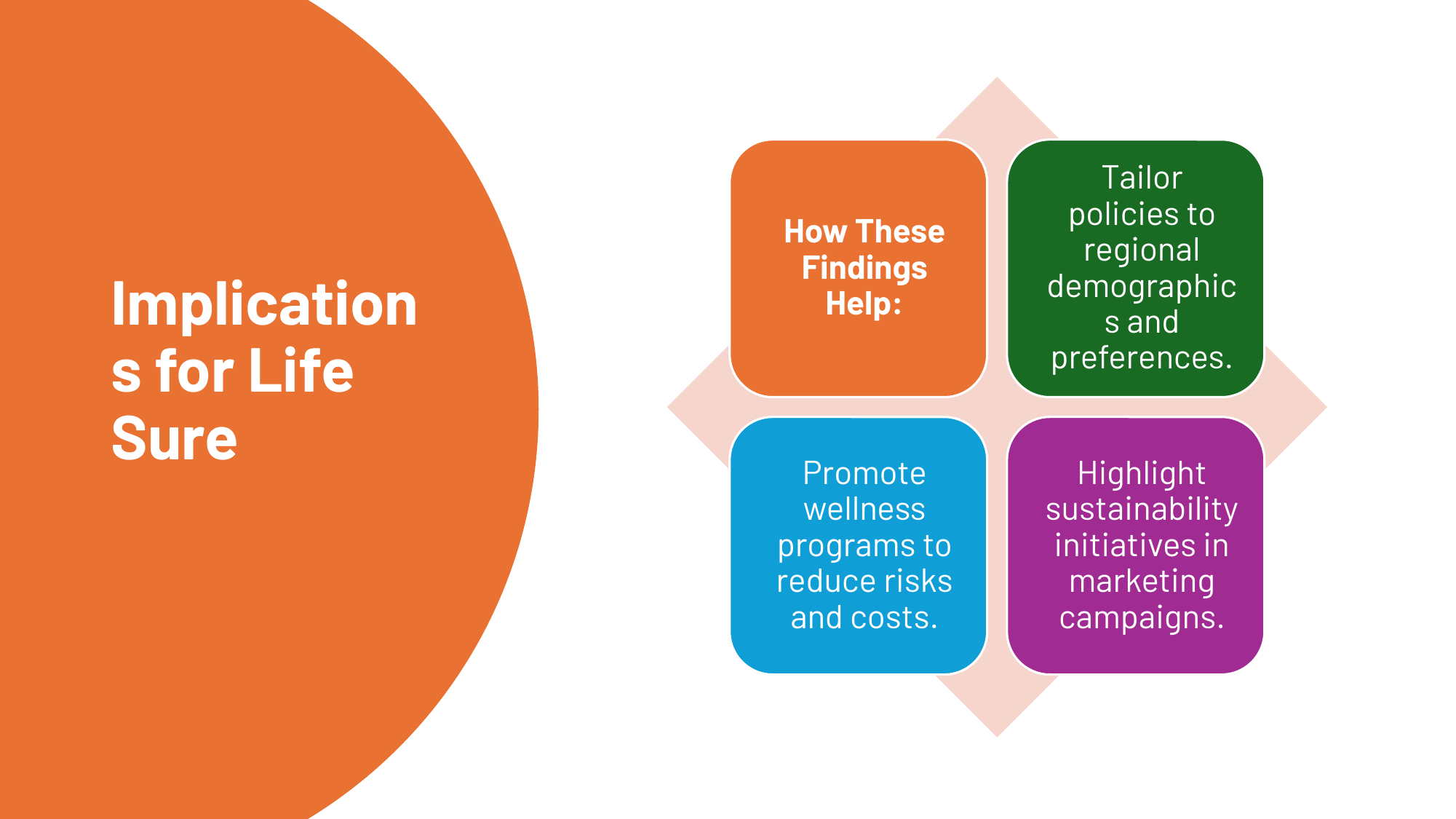

How These Findings Help:
Tailor policies to regional demographics and preferences.
Promote wellness programs to reduce risks and costs.
Highlight sustainability initiatives in marketing campaigns.
# Implications for Life Sure